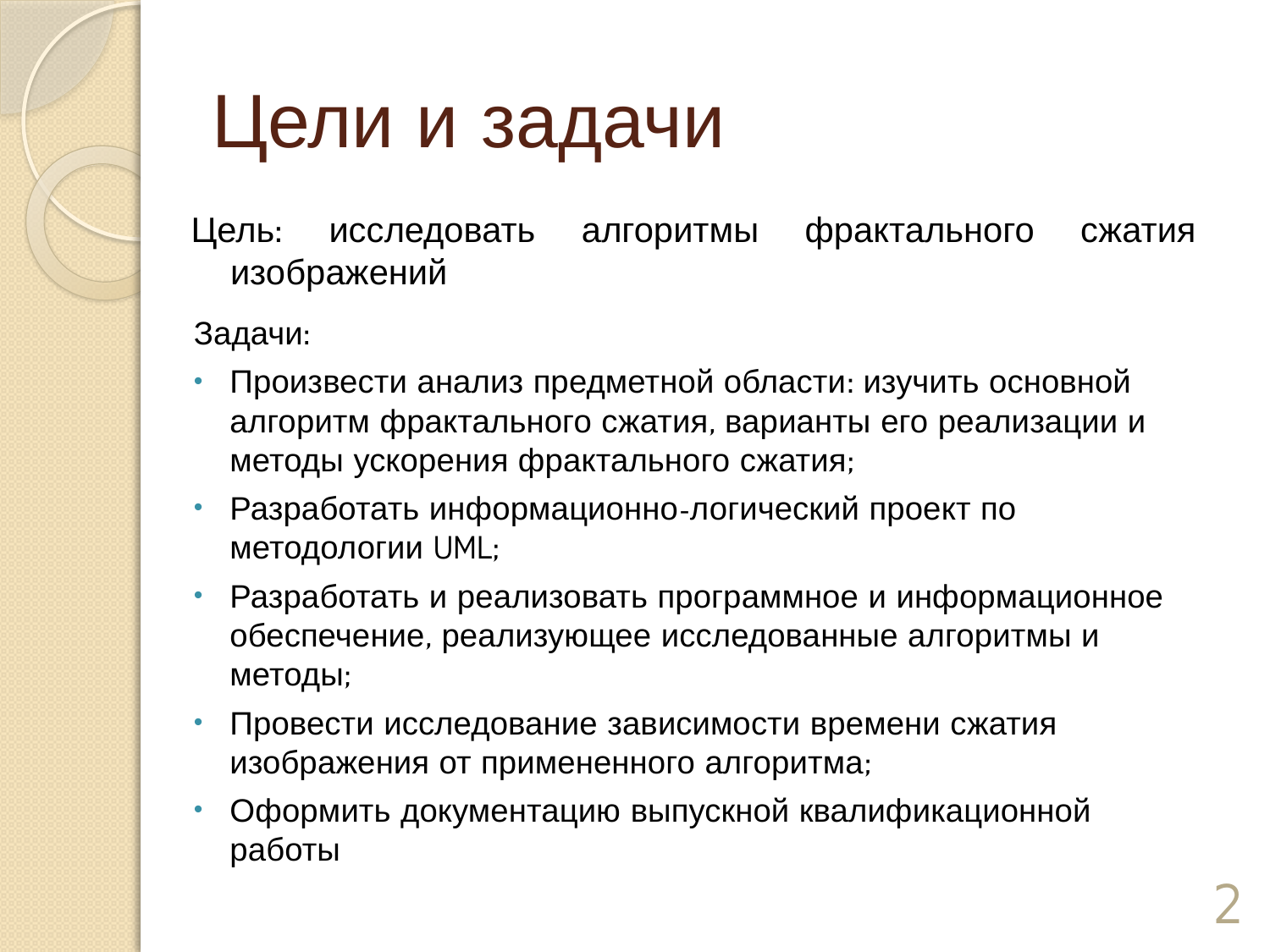

# Цели и задачи
Цель: исследовать алгоритмы фрактального сжатия изображений
Задачи:
Произвести анализ предметной области: изучить основной алгоритм фрактального сжатия, варианты его реализации и методы ускорения фрактального сжатия;
Разработать информационно-логический проект по методологии UML;
Разработать и реализовать программное и информационное обеспечение, реализующее исследованные алгоритмы и методы;
Провести исследование зависимости времени сжатия изображения от примененного алгоритма;
Оформить документацию выпускной квалификационной работы

2